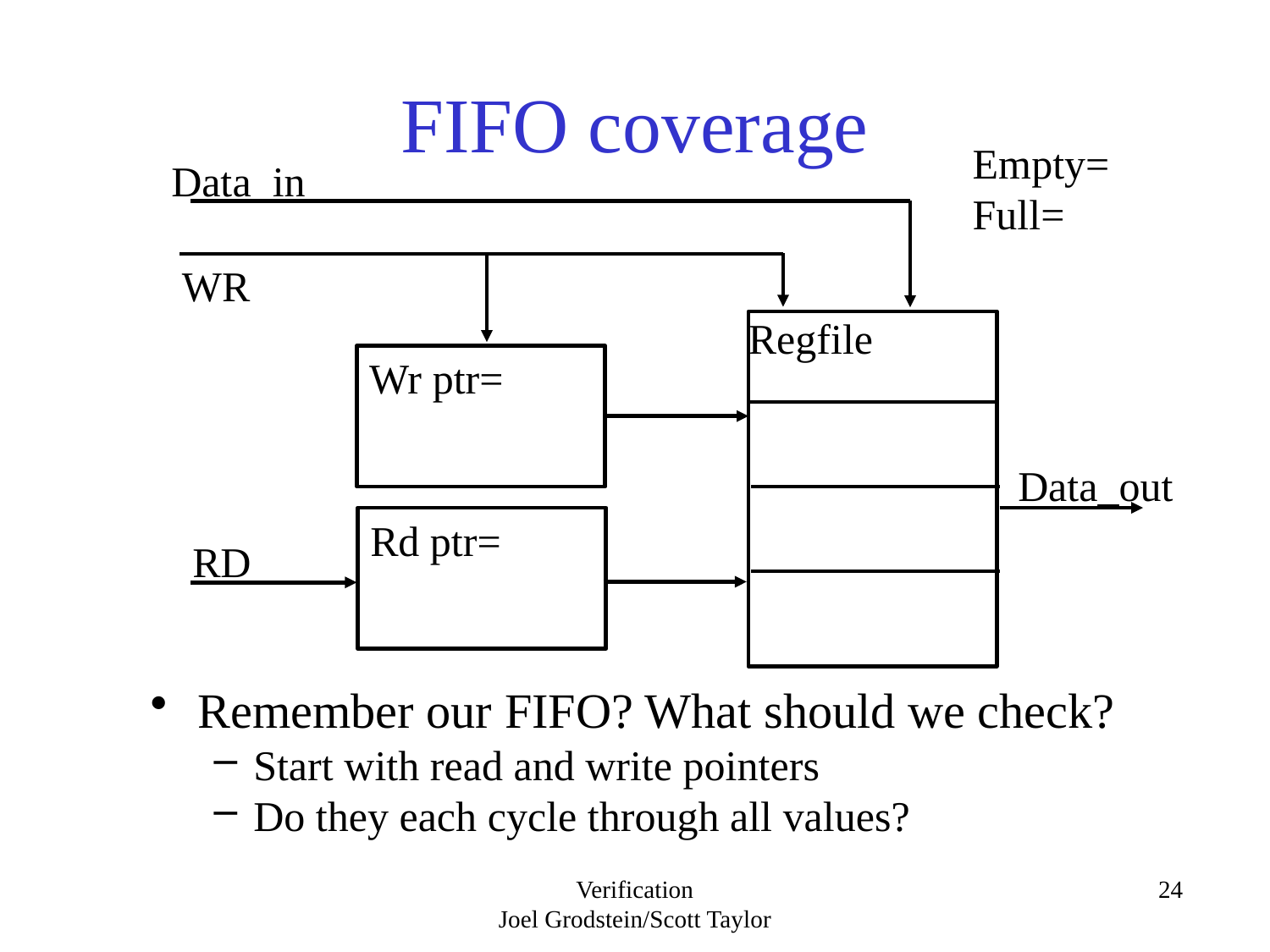

# FIFO coverage
Empty=
Full=
Data_in
WR
Regfile
Wr ptr=
Data_out
Rd ptr=
RD
Remember our FIFO? What should we check?
Start with read and write pointers
Do they each cycle through all values?
Verification
Joel Grodstein/Scott Taylor